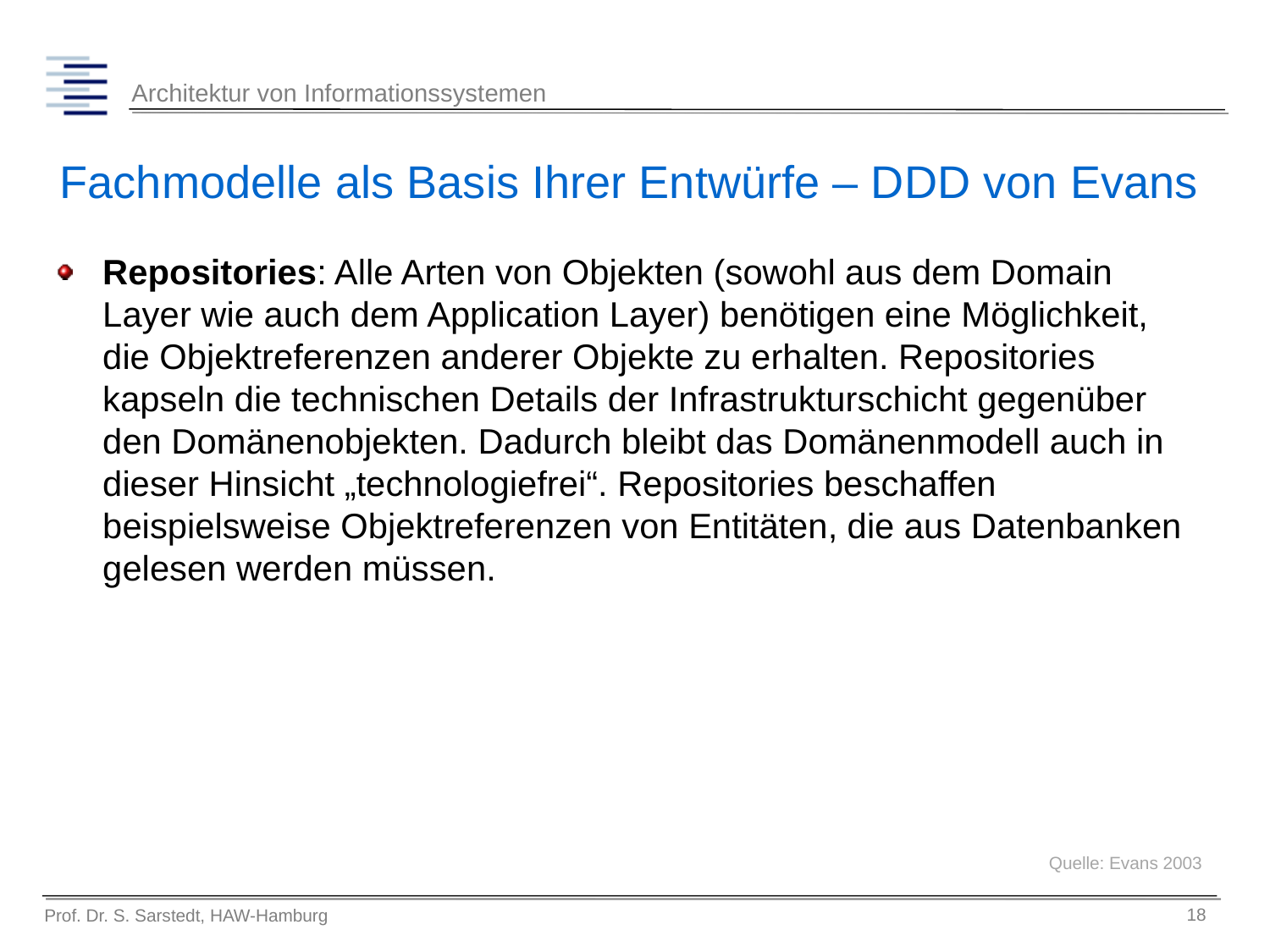

# Fachmodelle als Basis Ihrer Entwürfe – DDD von Evans
Repositories: Alle Arten von Objekten (sowohl aus dem Domain Layer wie auch dem Application Layer) benötigen eine Möglichkeit, die Objektreferenzen anderer Objekte zu erhalten. Repositories kapseln die technischen Details der Infrastrukturschicht gegenüber den Domänenobjekten. Dadurch bleibt das Domänenmodell auch in dieser Hinsicht „technologiefrei“. Repositories beschaffen beispielsweise Objektreferenzen von Entitäten, die aus Datenbanken gelesen werden müssen.

Quelle: Evans 2003